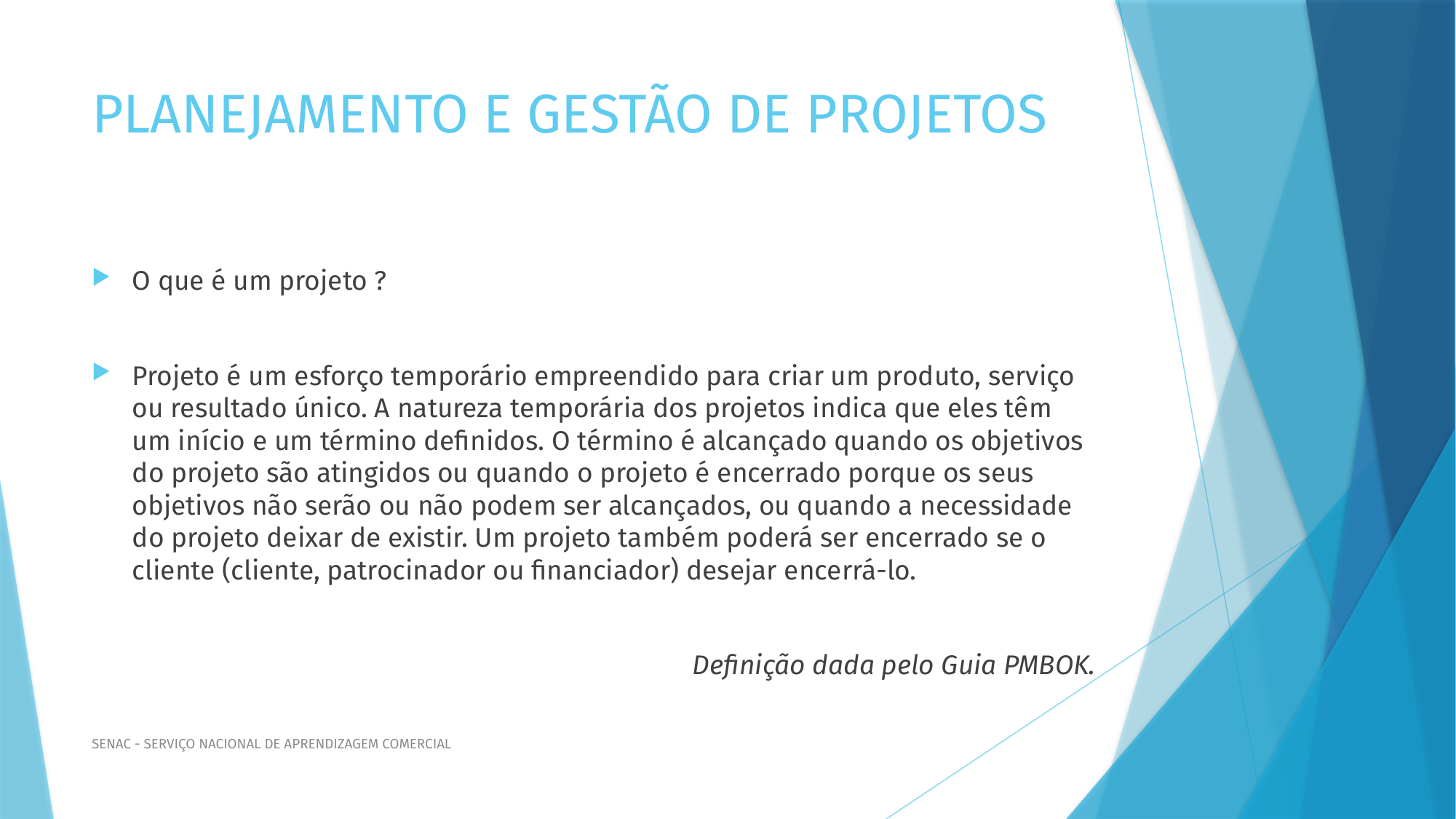

# PLANEJAMENTO E GESTÃO DE PROJETOS
O que é um projeto ?

Projeto é um esforço temporário empreendido para criar um produto, serviço ou resultado único. A natureza temporária dos projetos indica que eles têm um início e um término definidos. O término é alcançado quando os objetivos do projeto são atingidos ou quando o projeto é encerrado porque os seus objetivos não serão ou não podem ser alcançados, ou quando a necessidade do projeto deixar de existir. Um projeto também poderá ser encerrado se o cliente (cliente, patrocinador ou financiador) desejar encerrá-lo.

Definição dada pelo Guia PMBOK.

SENAC - SERVIÇO NACIONAL DE APRENDIZAGEM COMERCIAL